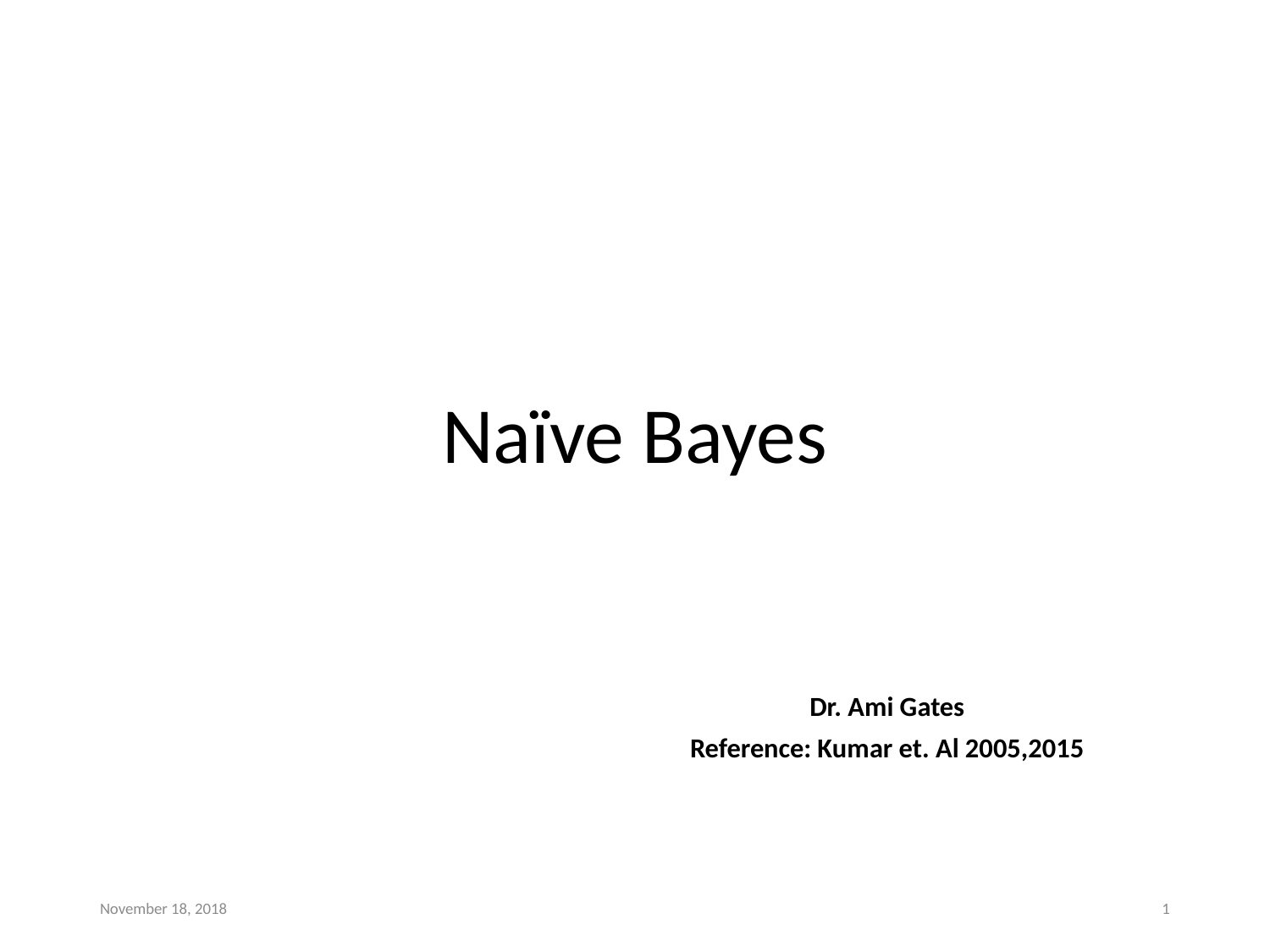

# Naïve Bayes
Dr. Ami Gates
Reference: Kumar et. Al 2005,2015

November 18, 2018
1